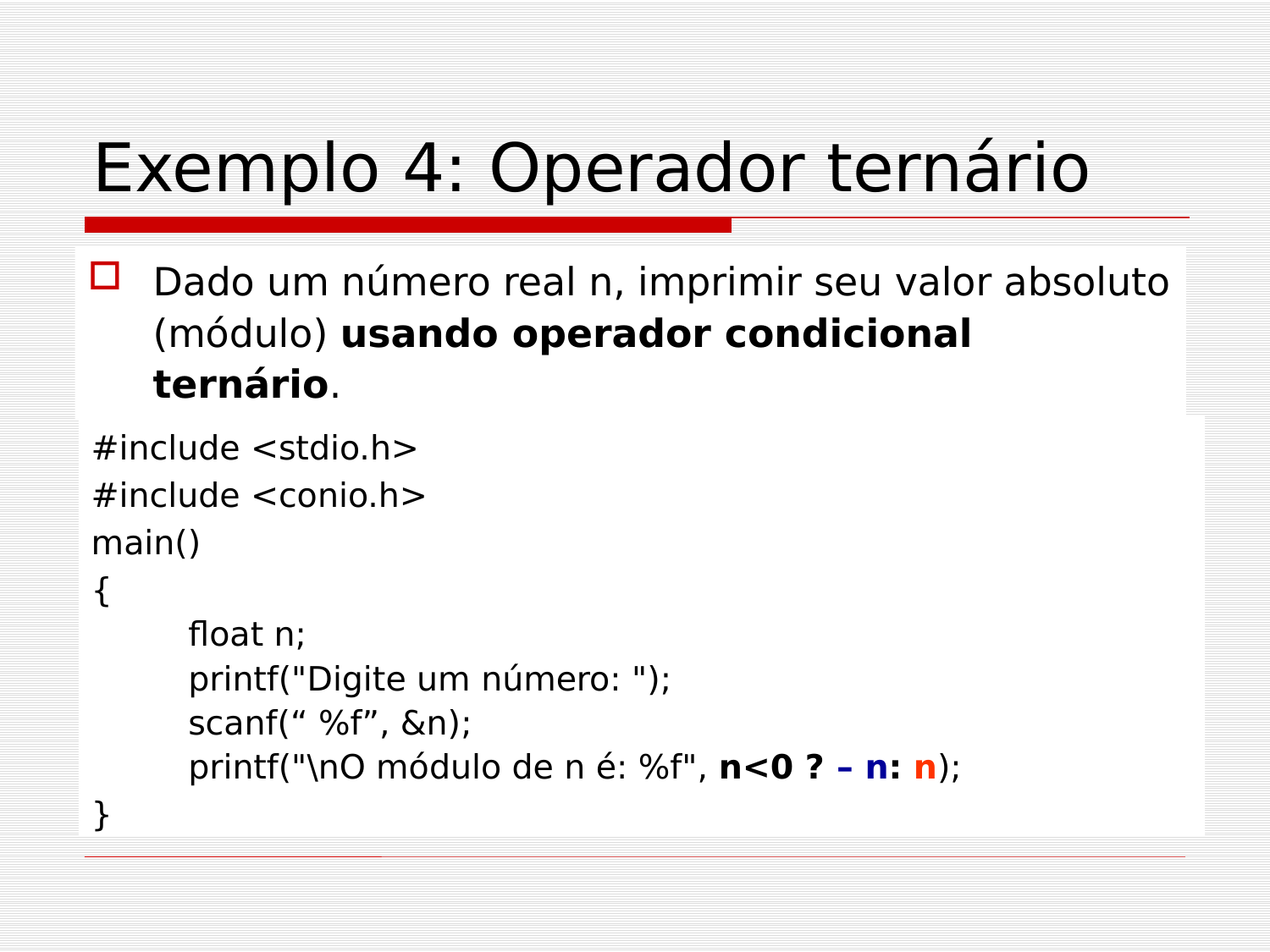

# Exemplo 4: Operador ternário
Dado um número real n, imprimir seu valor absoluto (módulo) usando operador condicional ternário.
#include <stdio.h>
#include <conio.h>
main()
{
   float n;
   printf("Digite um número: ");
   scanf(“ %f”, &n);
   printf("\nO módulo de n é: %f", n<0 ? – n: n);
}